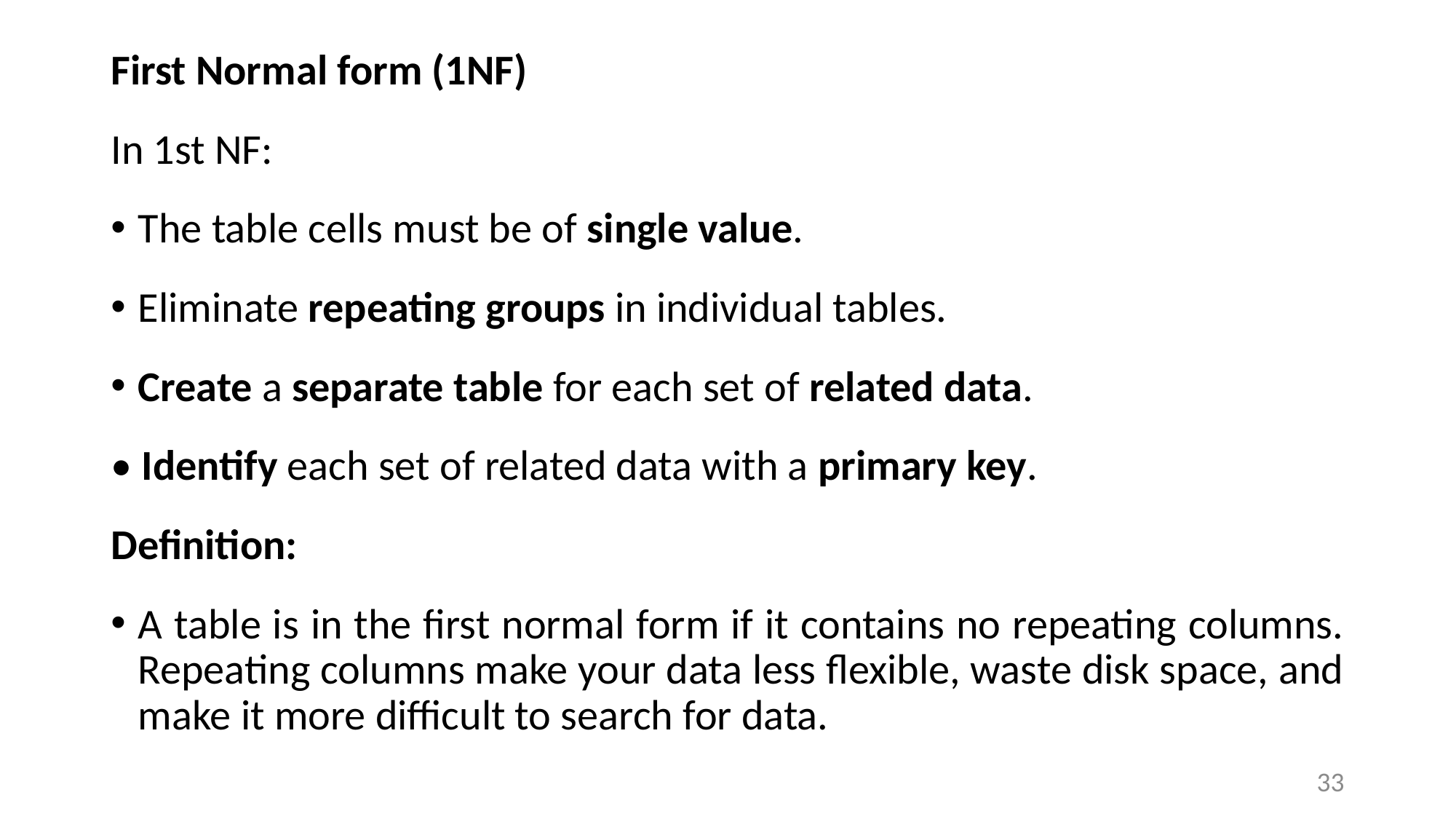

First Normal form (1NF)
In 1st NF:
The table cells must be of single value.
Eliminate repeating groups in individual tables.
Create a separate table for each set of related data.
• Identify each set of related data with a primary key.
Definition:
A table is in the first normal form if it contains no repeating columns. Repeating columns make your data less flexible, waste disk space, and make it more difficult to search for data.

33